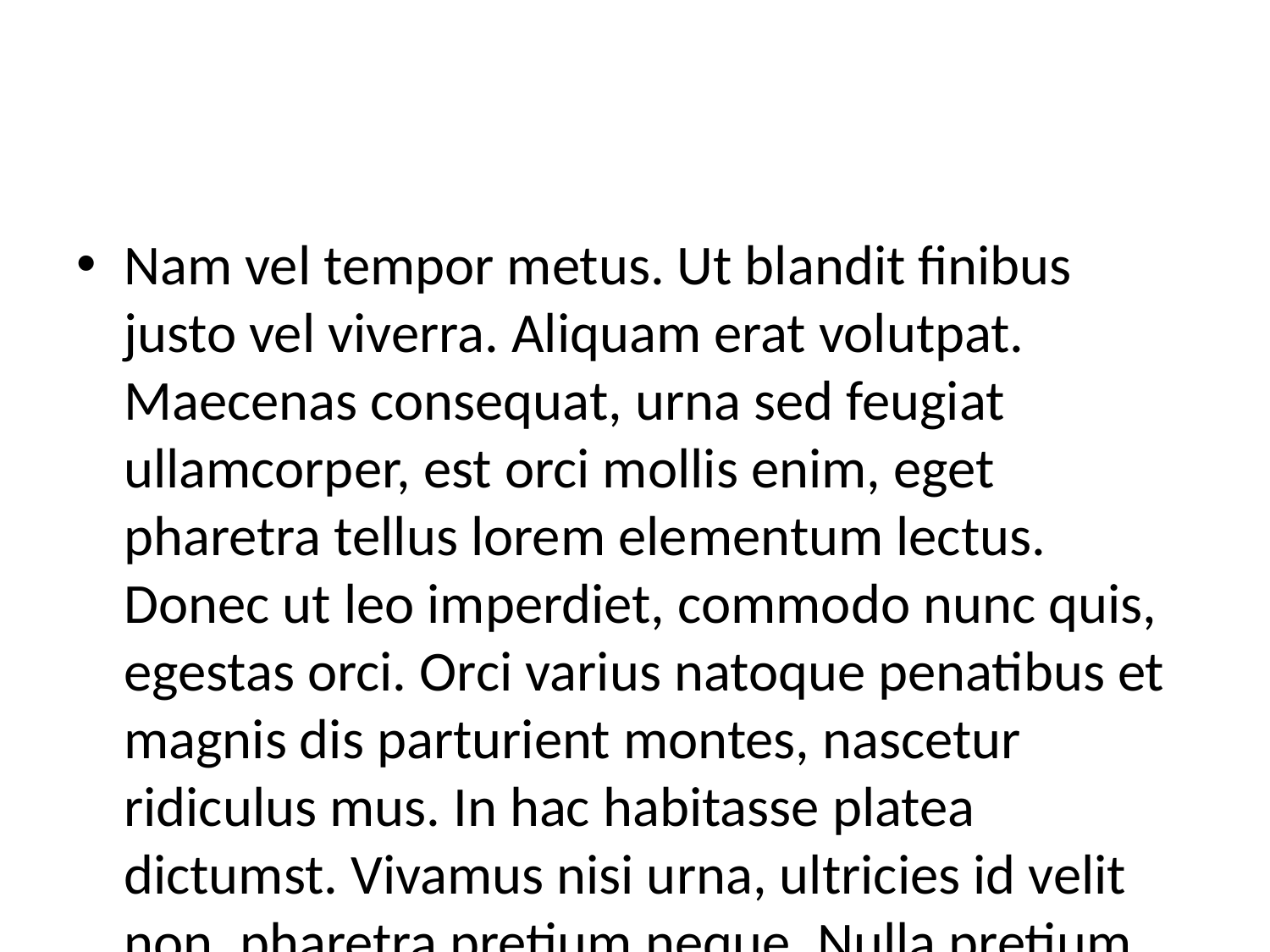

#
Nam vel tempor metus. Ut blandit finibus justo vel viverra. Aliquam erat volutpat. Maecenas consequat, urna sed feugiat ullamcorper, est orci mollis enim, eget pharetra tellus lorem elementum lectus. Donec ut leo imperdiet, commodo nunc quis, egestas orci. Orci varius natoque penatibus et magnis dis parturient montes, nascetur ridiculus mus. In hac habitasse platea dictumst. Vivamus nisi urna, ultricies id velit non, pharetra pretium neque. Nulla pretium fringilla nibh vel ultrices. Vestibulum sit amet tellus nec dolor lobortis ultricies.